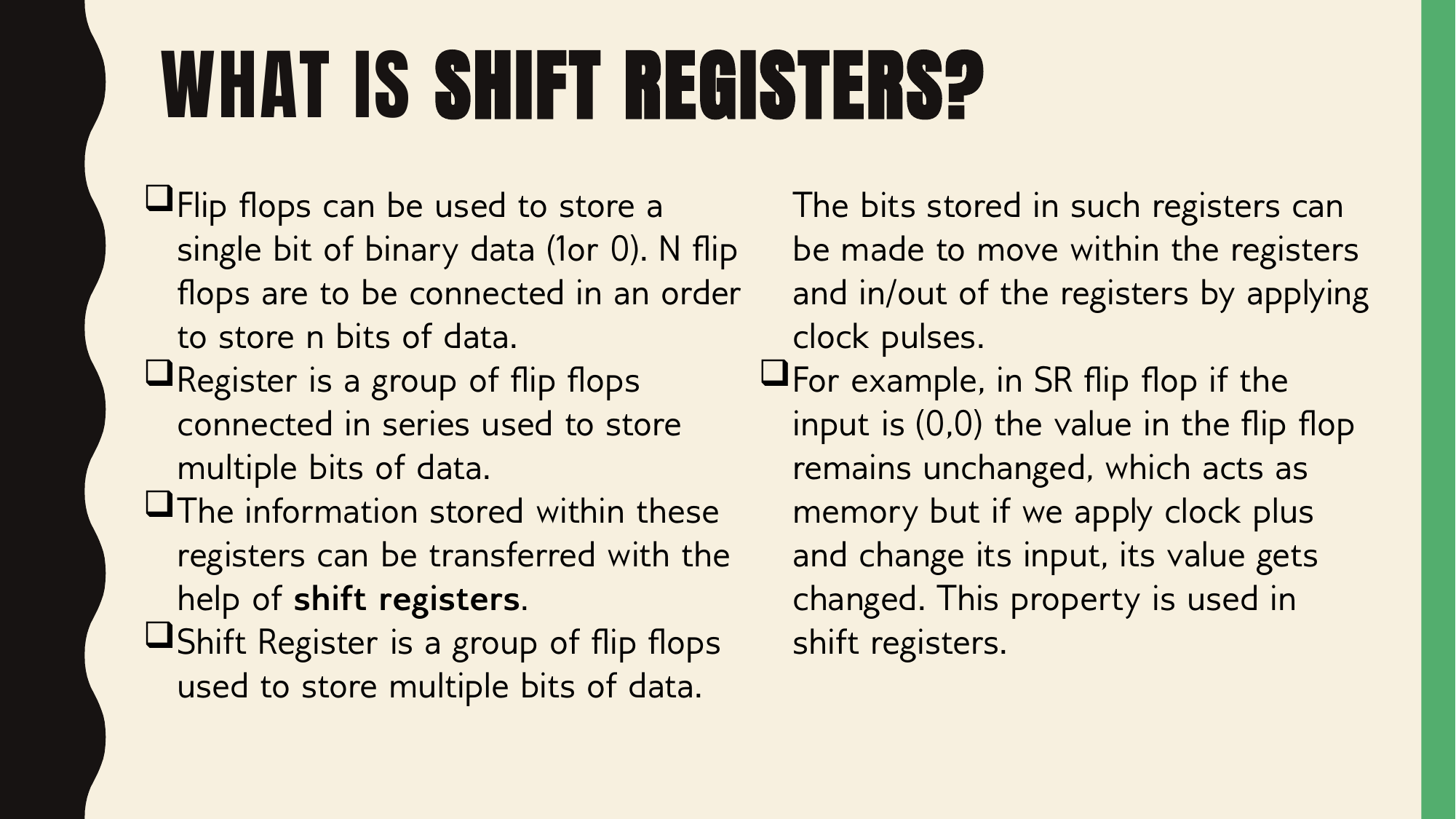

# What is Shift Registers?
Flip flops can be used to store a single bit of binary data (1or 0). N flip flops are to be connected in an order to store n bits of data.
Register is a group of flip flops connected in series used to store multiple bits of data.
The information stored within these registers can be transferred with the help of shift registers.
Shift Register is a group of flip flops used to store multiple bits of data. The bits stored in such registers can be made to move within the registers and in/out of the registers by applying clock pulses.
For example, in SR flip flop if the input is (0,0) the value in the flip flop remains unchanged, which acts as memory but if we apply clock plus and change its input, its value gets changed. This property is used in shift registers.